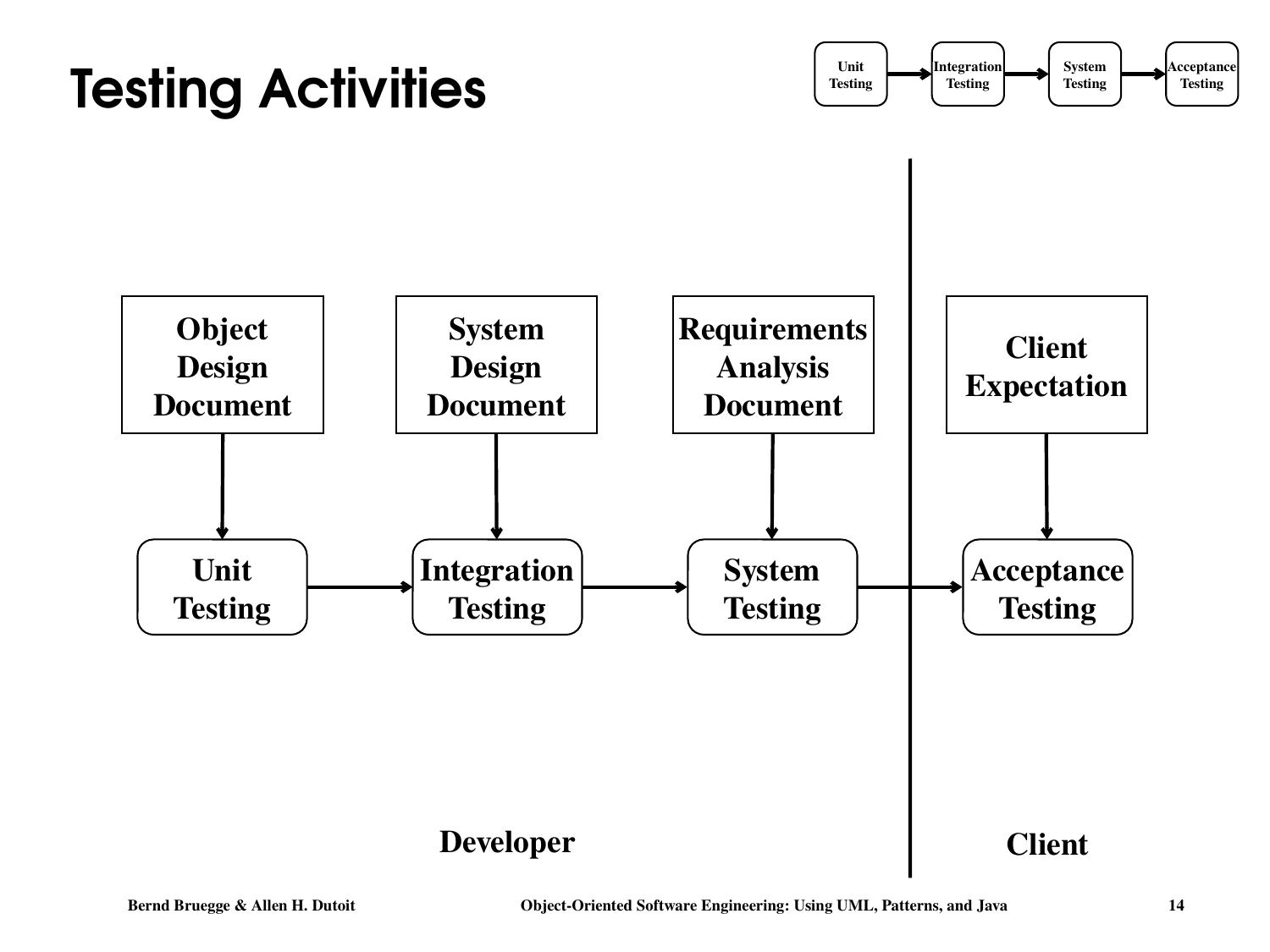

# Testing Activities
Unit
Testing
Integration
Testing
System
Testing
Acceptance
Testing

Object
Design
Document
System
Design
Document
Requirements
Analysis
Document
Client
Expectation
Unit
Testing
Integration
Testing
System
Testing
Acceptance
Testing
Developer
Client